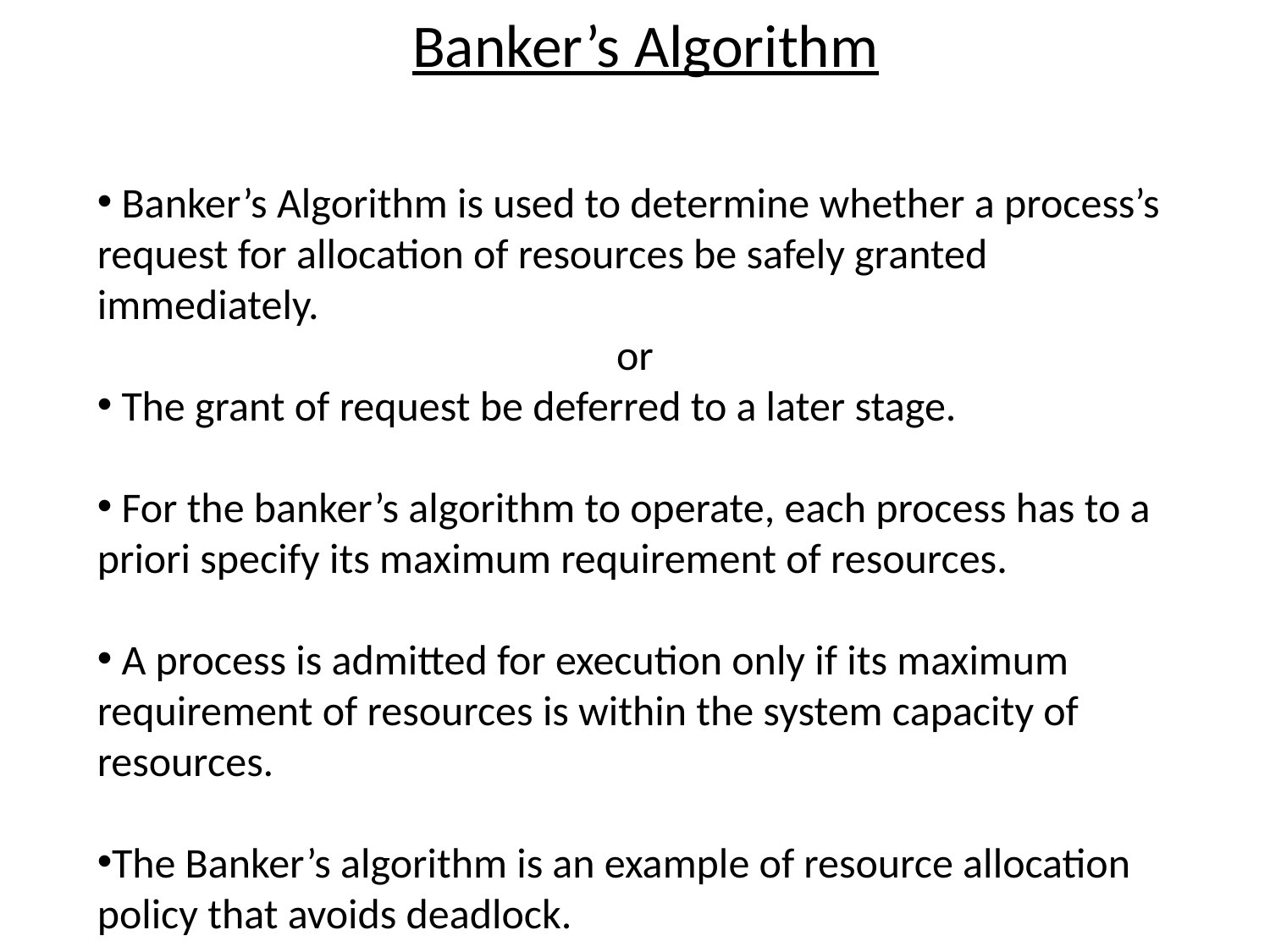

# Banker’s Algorithm
 Banker’s Algorithm is used to determine whether a process’s request for allocation of resources be safely granted immediately.
or
 The grant of request be deferred to a later stage.

 For the banker’s algorithm to operate, each process has to a priori specify its maximum requirement of resources.

 A process is admitted for execution only if its maximum requirement of resources is within the system capacity of resources.

The Banker’s algorithm is an example of resource allocation policy that avoids deadlock.